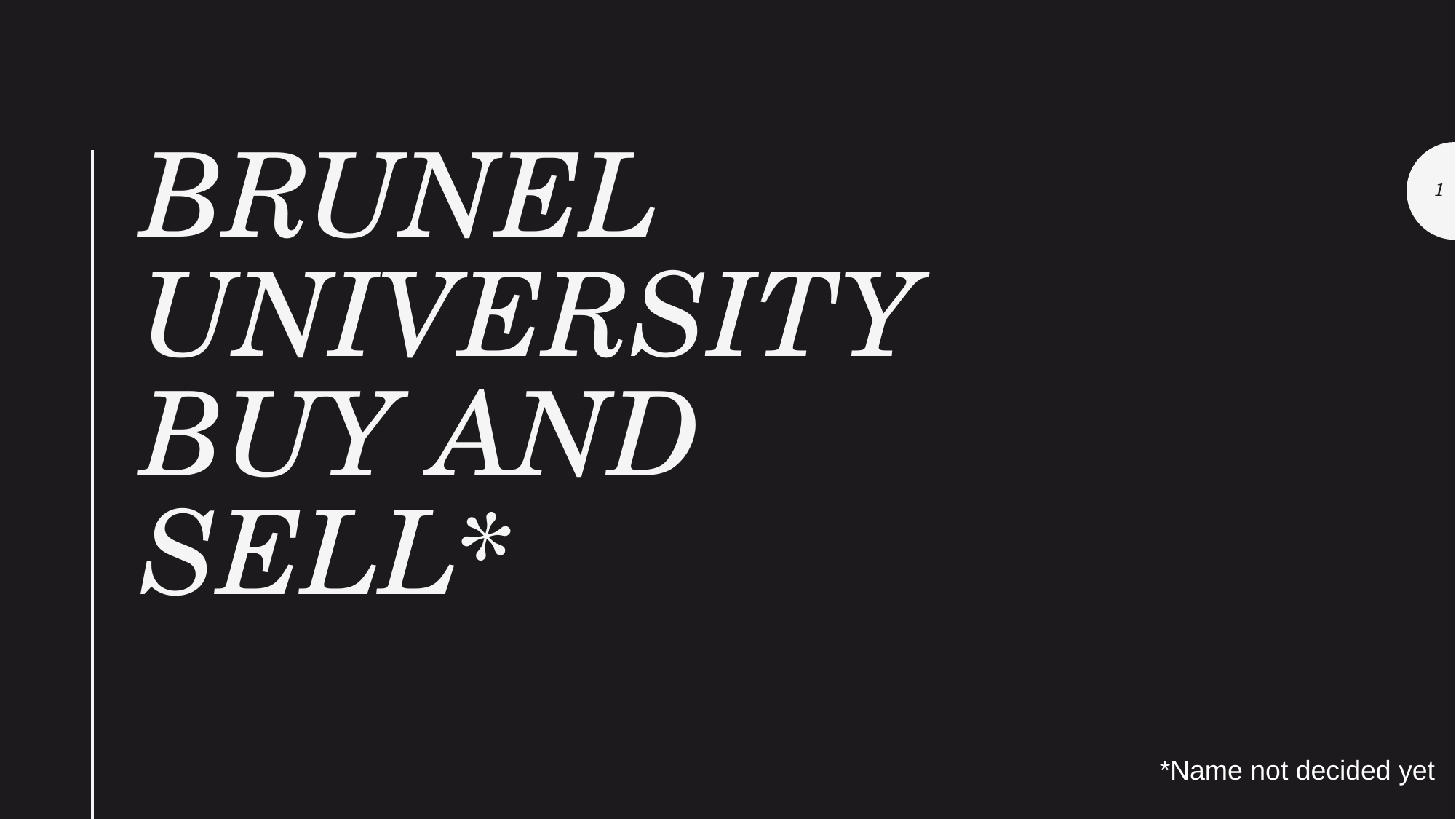

# Brunel University buy and sell*
1
*Name not decided yet